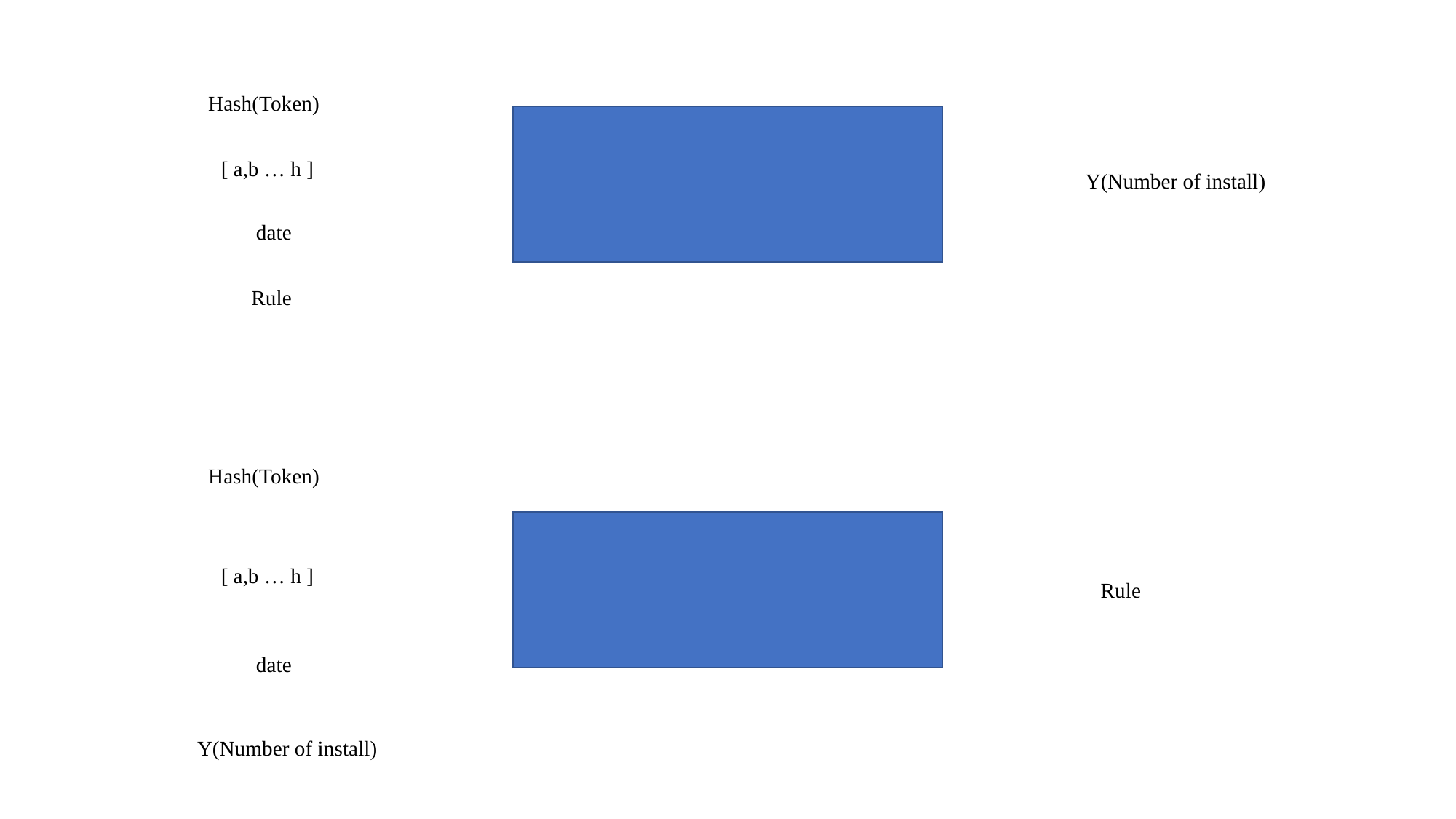

Hash(Token)

[ a,b … h ]
Y(Number of install)
date
Rule
Hash(Token)

[ a,b … h ]
Rule
date
Y(Number of install)